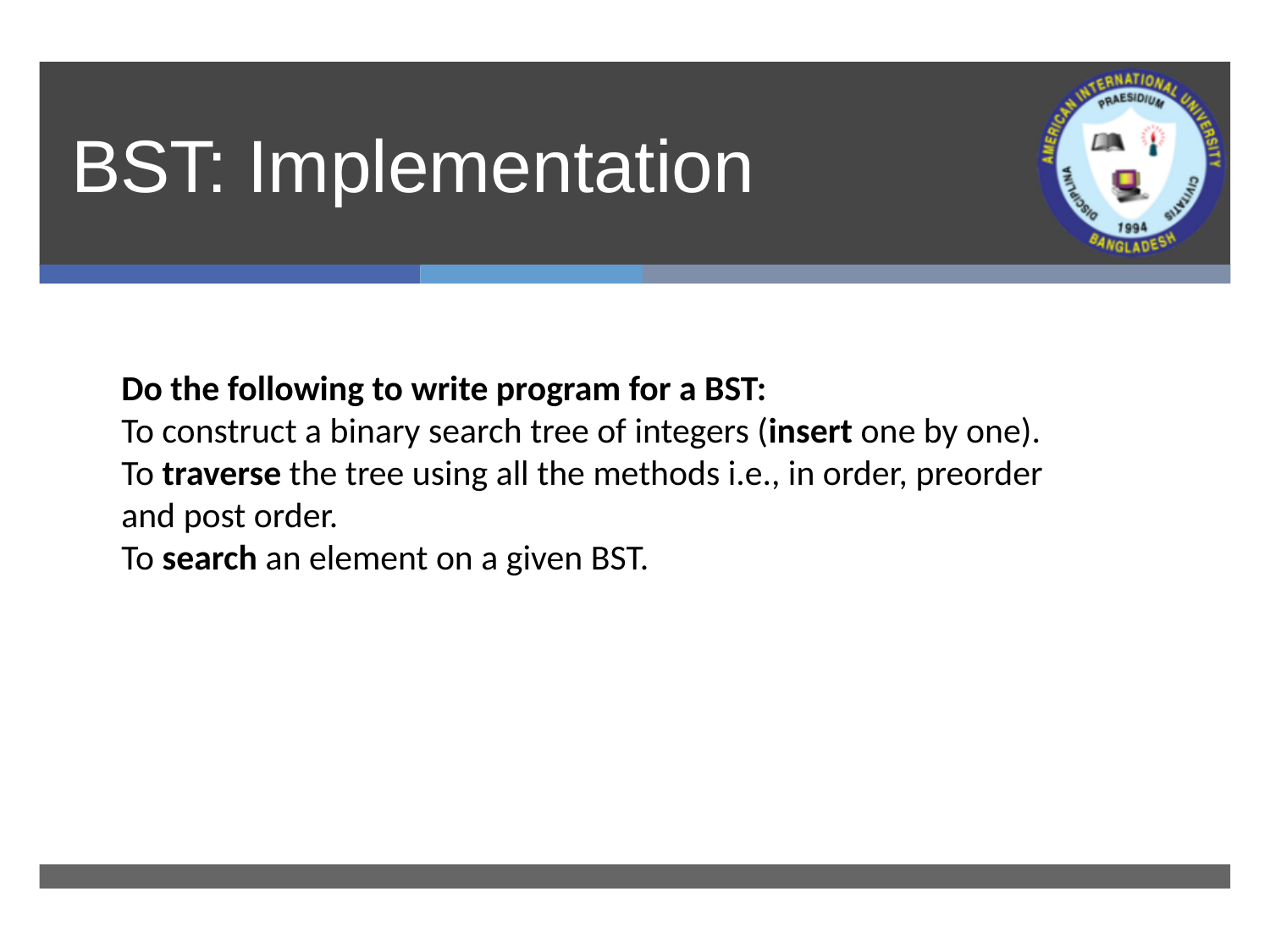

# BST: Implementation
Do the following to write program for a BST:
To construct a binary search tree of integers (insert one by one).
To traverse the tree using all the methods i.e., in order, preorder and post order.
To search an element on a given BST.